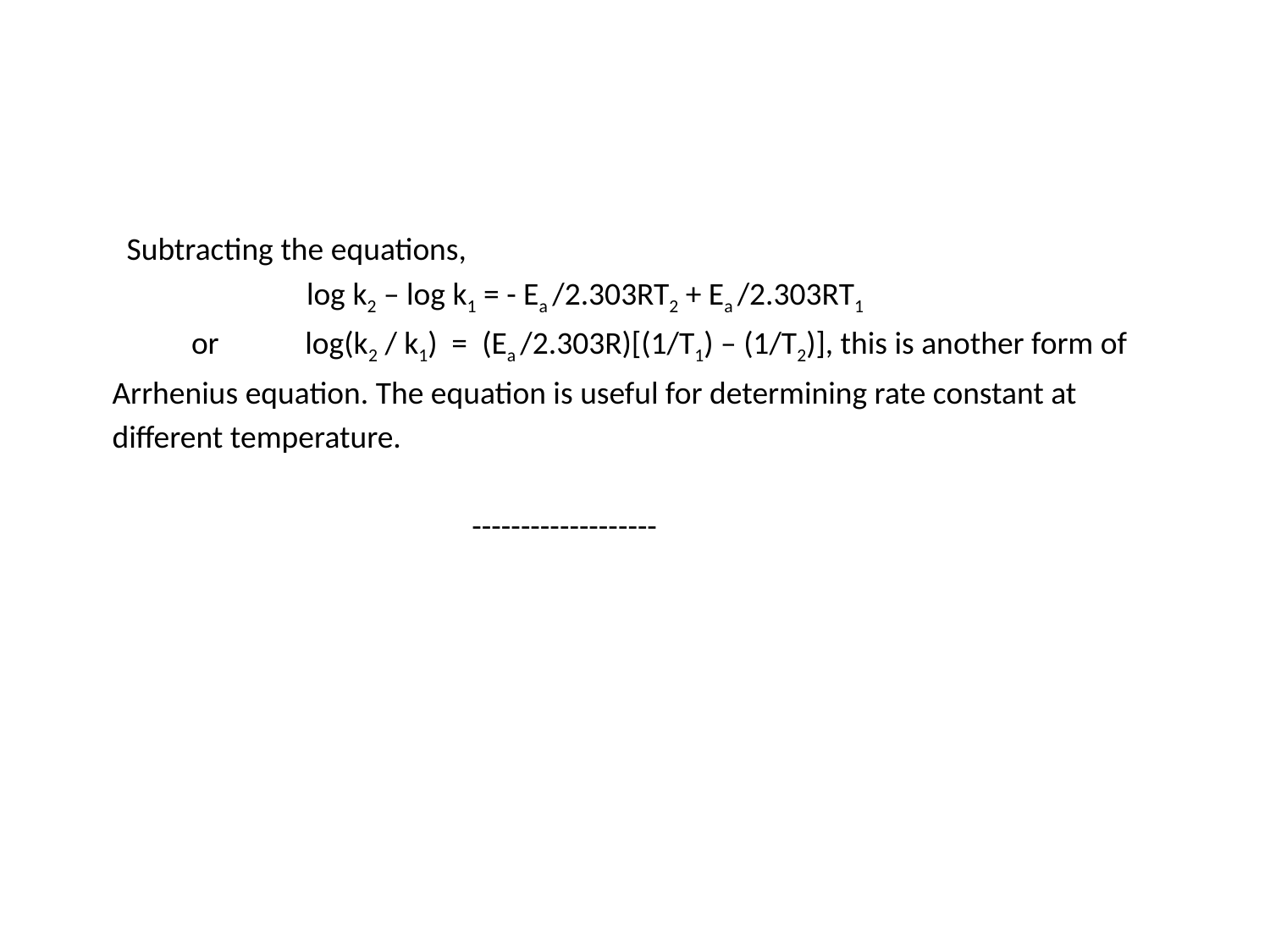

#
       Subtracting the equations,
                                log k2 – log k1 = - Ea /2.303RT2 + Ea /2.303RT1
                or            log(k2 / k1)  =  (Ea /2.303R)[(1/T1) – (1/T2)], this is another form of
     Arrhenius equation. The equation is useful for determining rate constant at
     different temperature.

                                                       -------------------